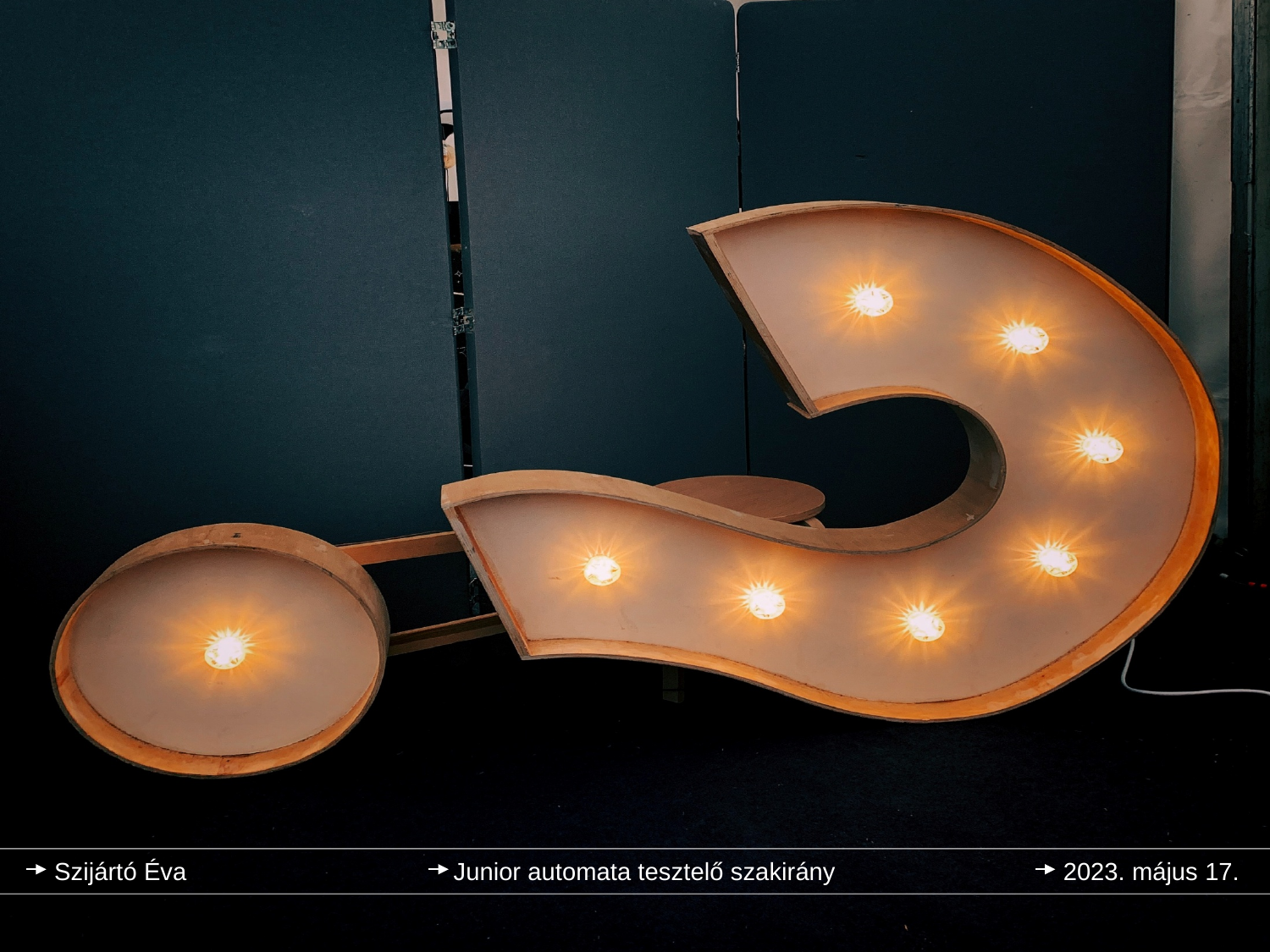

Szijártó Éva
Junior automata tesztelő szakirány
2023. május 17.